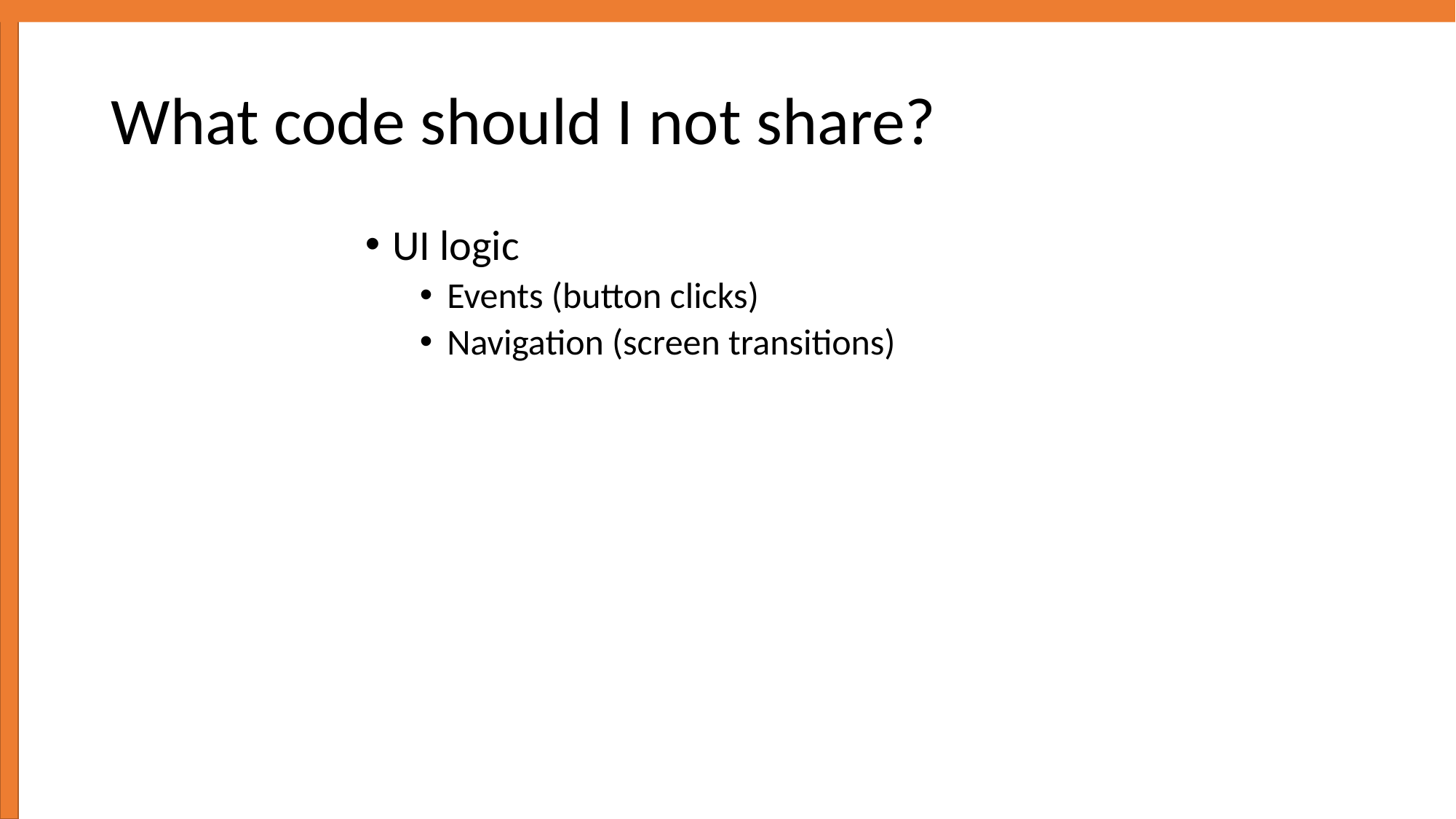

# What code should I not share?
UI logic
Events (button clicks)
Navigation (screen transitions)